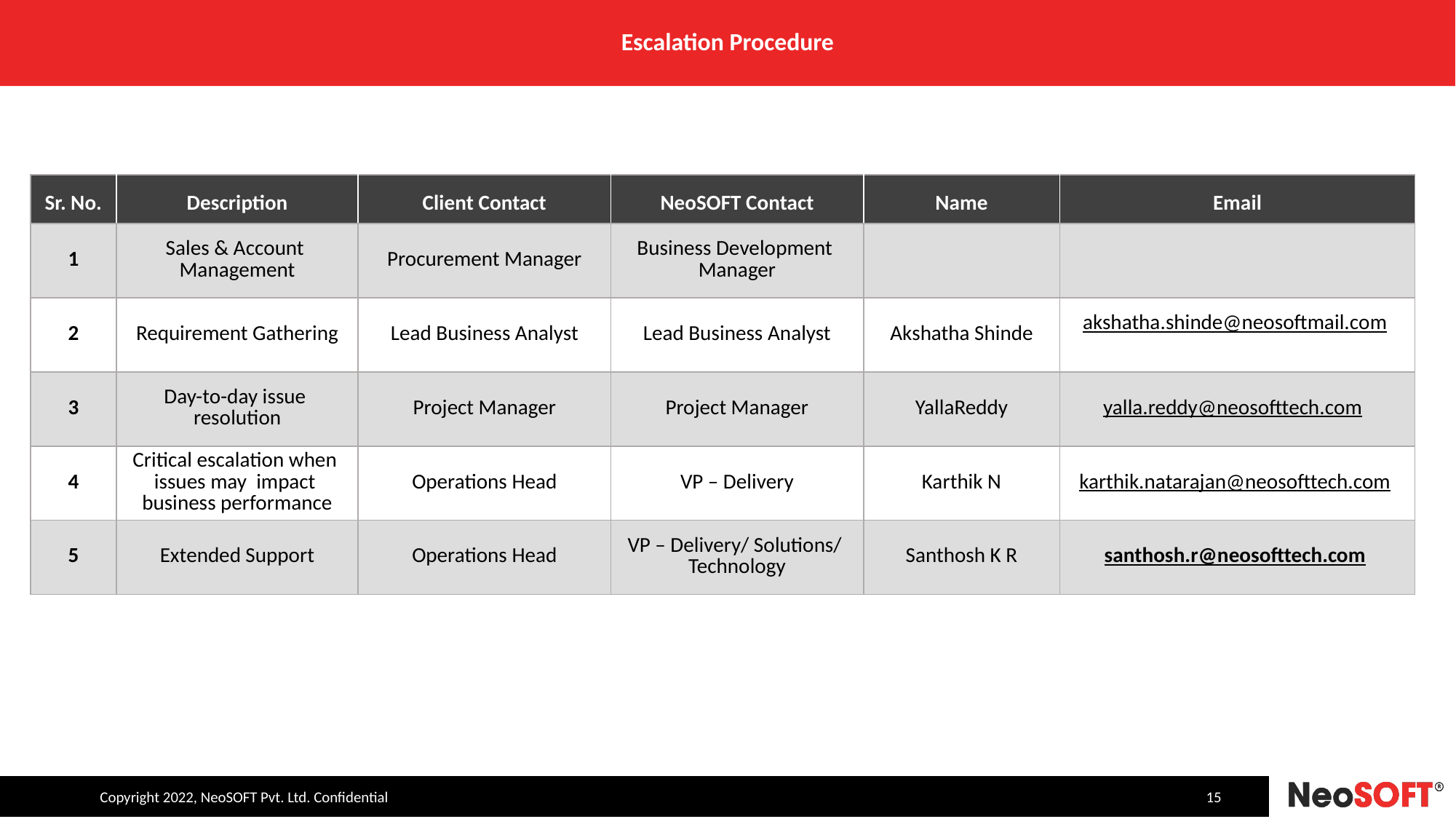

# Escalation Procedure
| Sr. No. | Description | Client Contact | NeoSOFT Contact | Name | Email |
| --- | --- | --- | --- | --- | --- |
| 1 | Sales & Account Management | Procurement Manager | Business Development Manager |  |  |
| 2 | Requirement Gathering | Lead Business Analyst | Lead Business Analyst | Akshatha Shinde | akshatha.shinde@neosoftmail.com |
| 3 | Day-to-day issue  resolution | Project Manager | Project Manager | YallaReddy | yalla.reddy@neosofttech.com |
| 4 | Critical escalation when issues may  impact  business performance | Operations Head | VP – Delivery | Karthik N | karthik.natarajan@neosofttech.com |
| 5 | Extended Support | Operations Head | VP – Delivery/ Solutions/  Technology | Santhosh K R | santhosh.r@neosofttech.com |
15